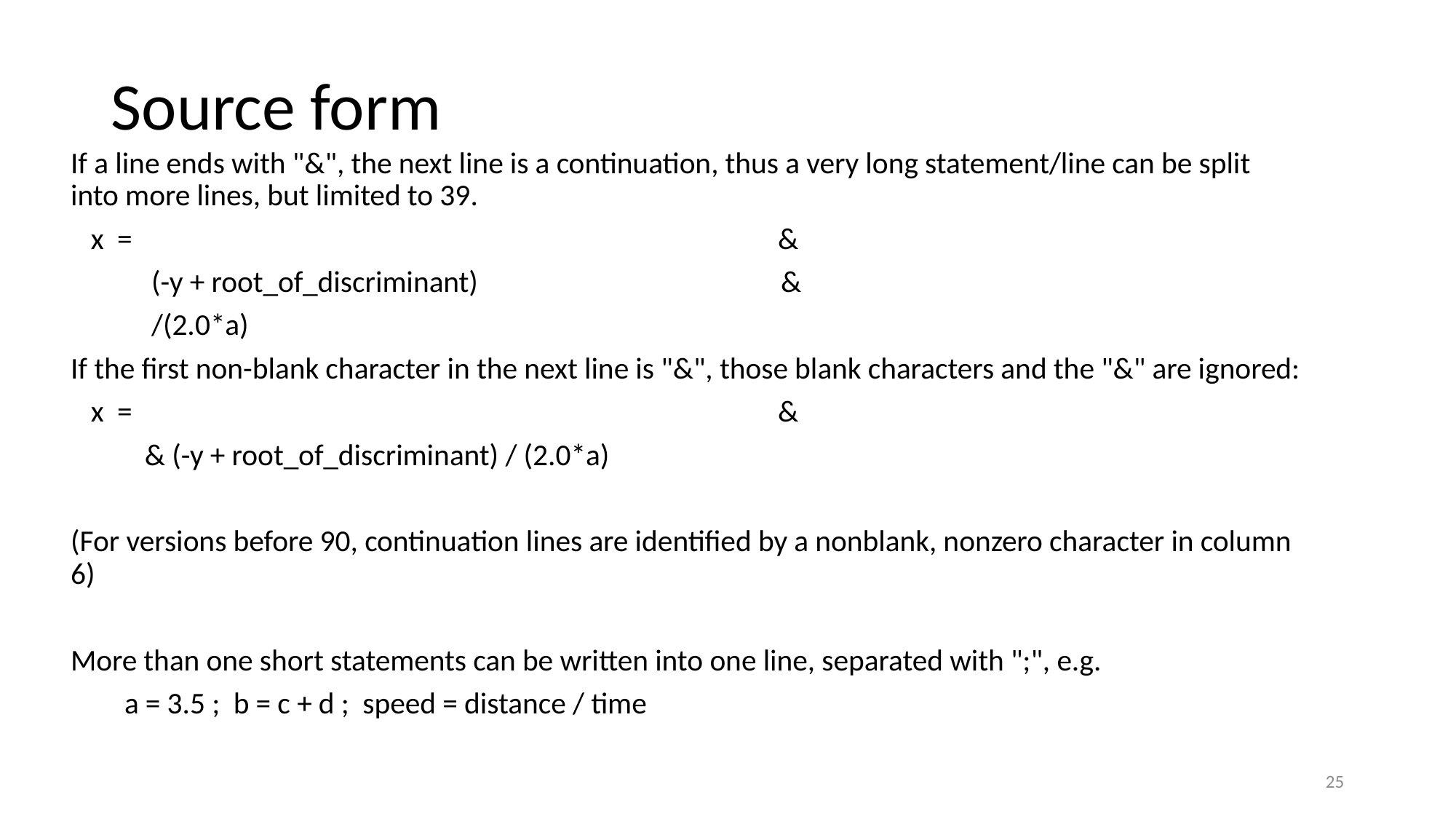

# Source form
If a line ends with "&", the next line is a continuation, thus a very long statement/line can be split into more lines, but limited to 39.
   x  =                                                                                                &
            (-y + root_of_discriminant)                                             &
            /(2.0*a)
If the first non-blank character in the next line is "&", those blank characters and the "&" are ignored:
   x  =                                                                                                &
           & (-y + root_of_discriminant) / (2.0*a)

(For versions before 90, continuation lines are identified by a nonblank, nonzero character in column 6)

More than one short statements can be written into one line, separated with ";", e.g.
        a = 3.5 ;  b = c + d ;  speed = distance / time
25